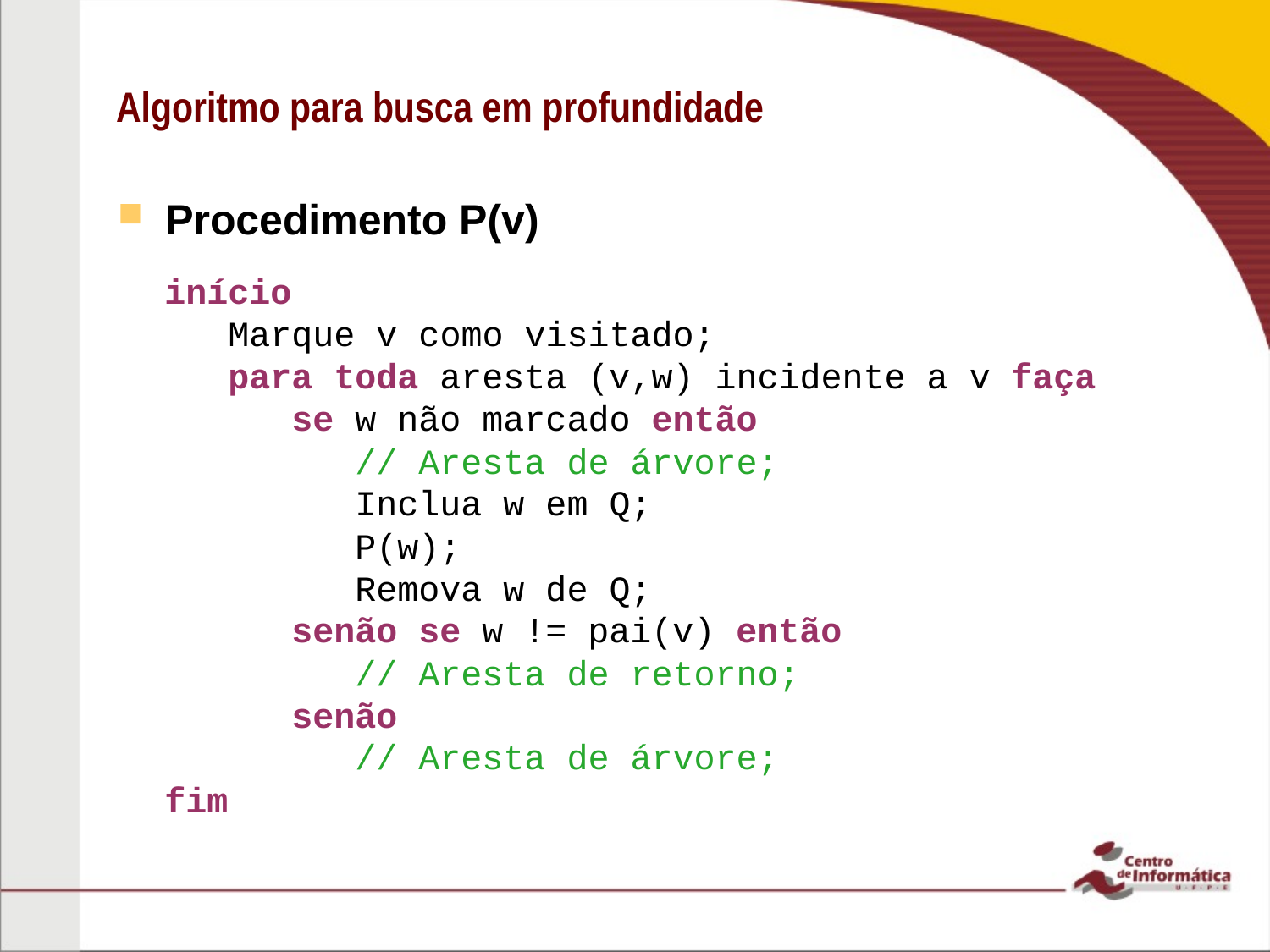

# Algoritmo para busca em profundidade
Procedimento P(v)
início
   Marque v como visitado;
   para toda aresta (v,w) incidente a v faça
   	se w não marcado então
	   // Aresta de árvore;
	   Inclua w em Q;
	   P(w);
	   Remova w de Q;
	senão se w != pai(v) então
	   // Aresta de retorno;
	senão
	   // Aresta de árvore;
fim